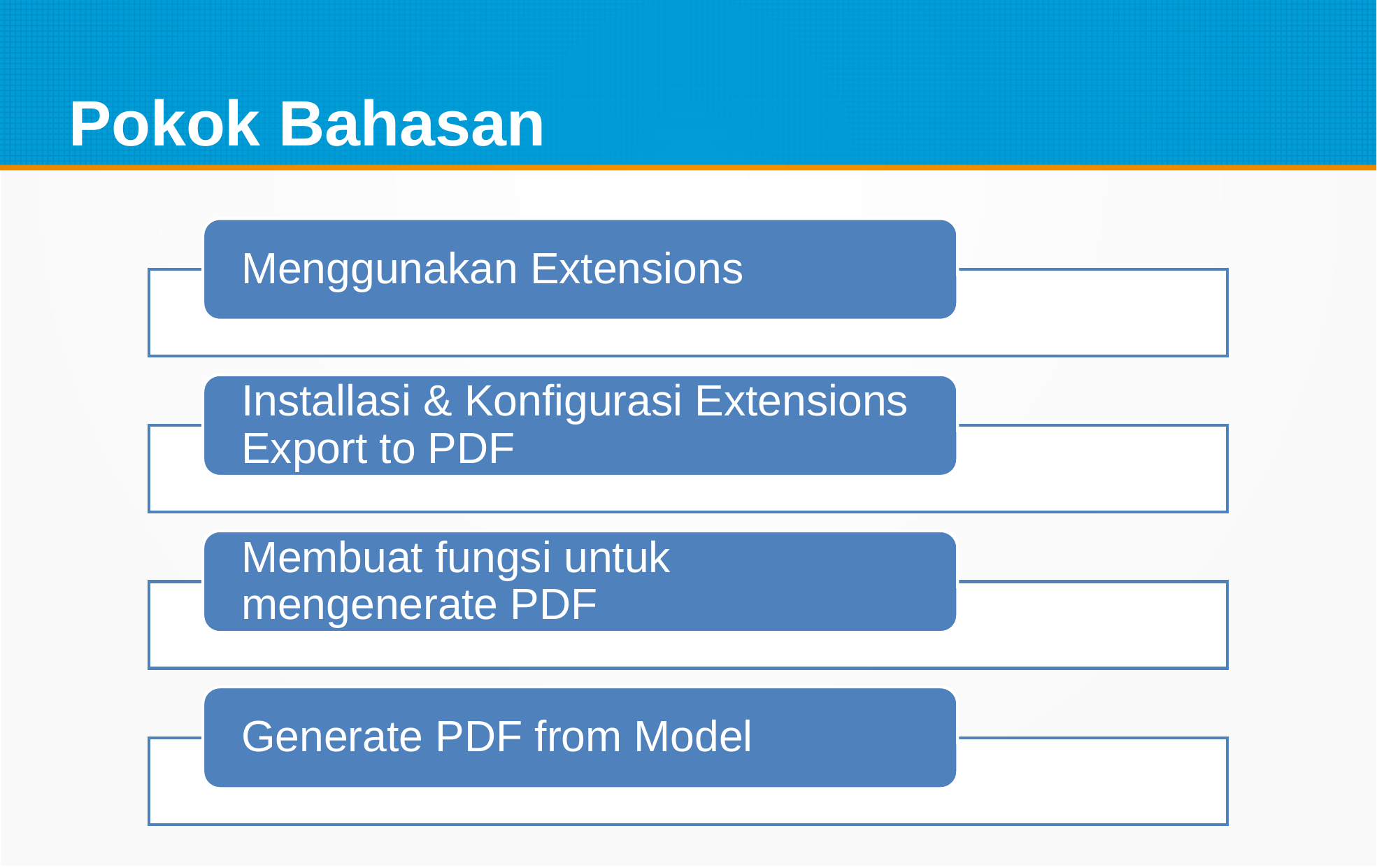

Pokok Bahasan
Menggunakan Extensions
Installasi & Konfigurasi Extensions Export to PDF
Membuat fungsi untuk mengenerate PDF
Generate PDF from Model